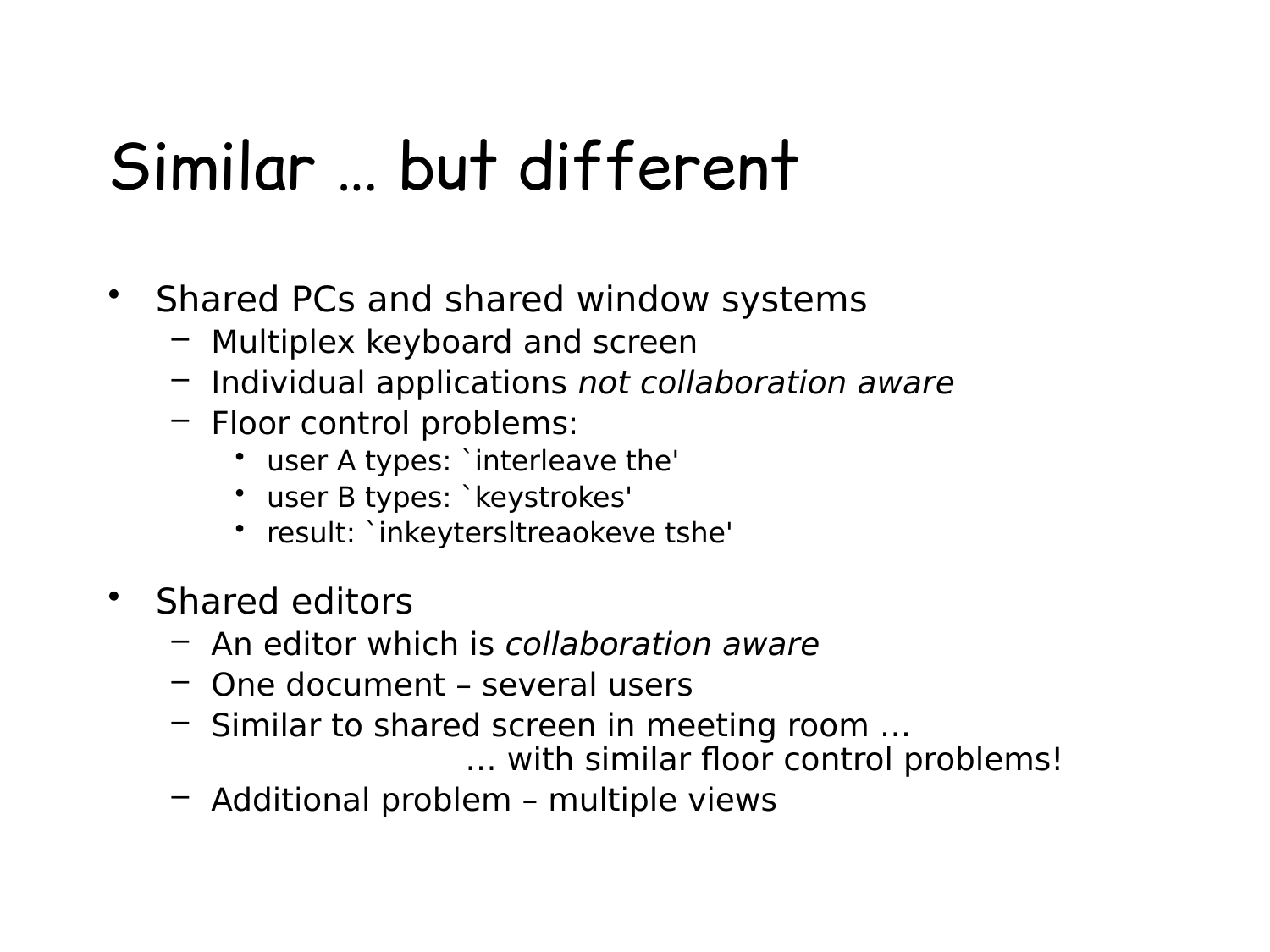

# Similar … but different
Shared PCs and shared window systems
Multiplex keyboard and screen
Individual applications not collaboration aware
Floor control problems:
user A types: `interleave the'
user B types: `keystrokes'
result: `inkeytersltreaokeve tshe'

Shared editors
An editor which is collaboration aware
One document – several users
Similar to shared screen in meeting room …
		… with similar floor control problems!
Additional problem – multiple views